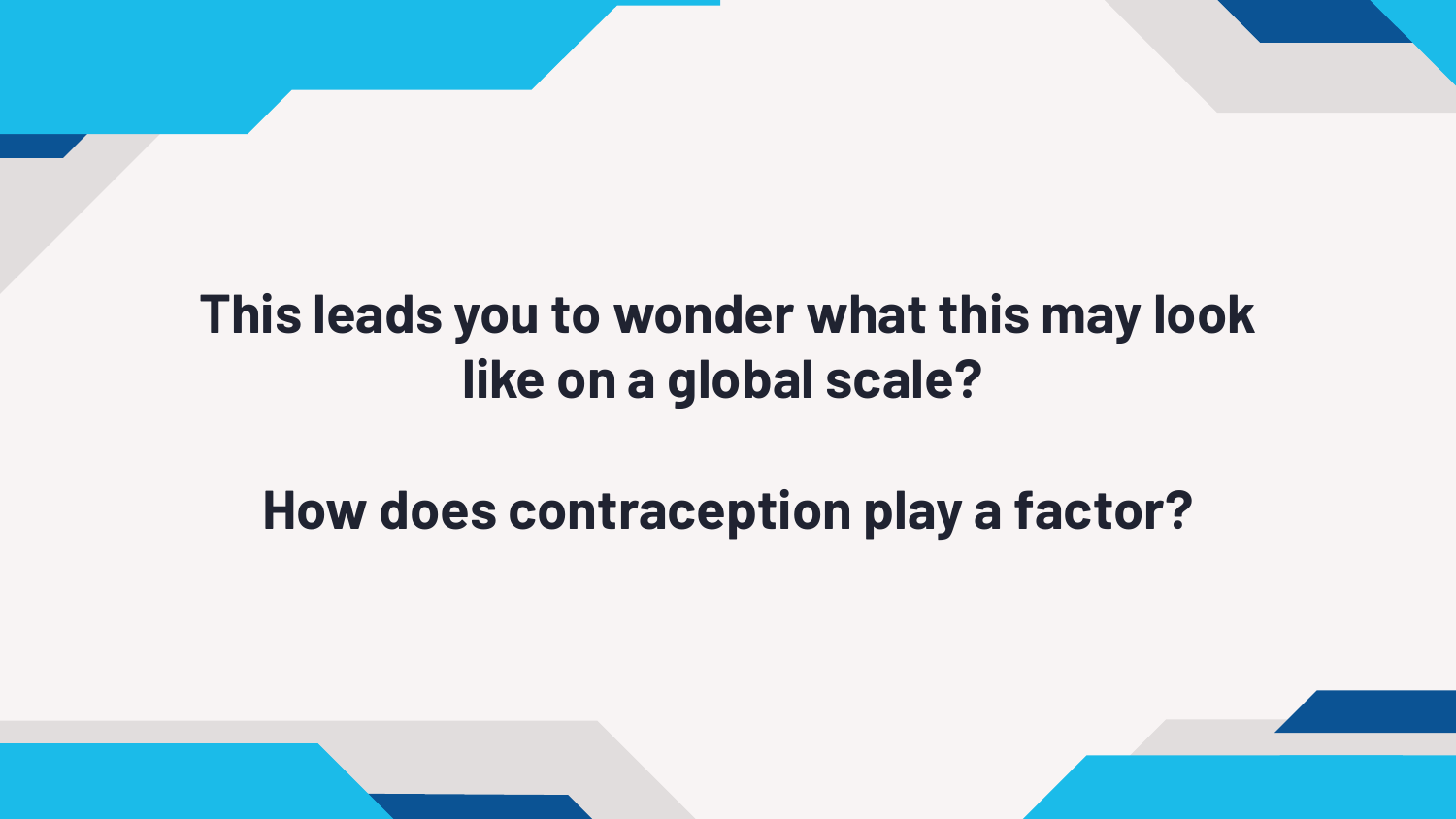

# This leads you to wonder what this may look like on a global scale?

How does contraception play a factor?